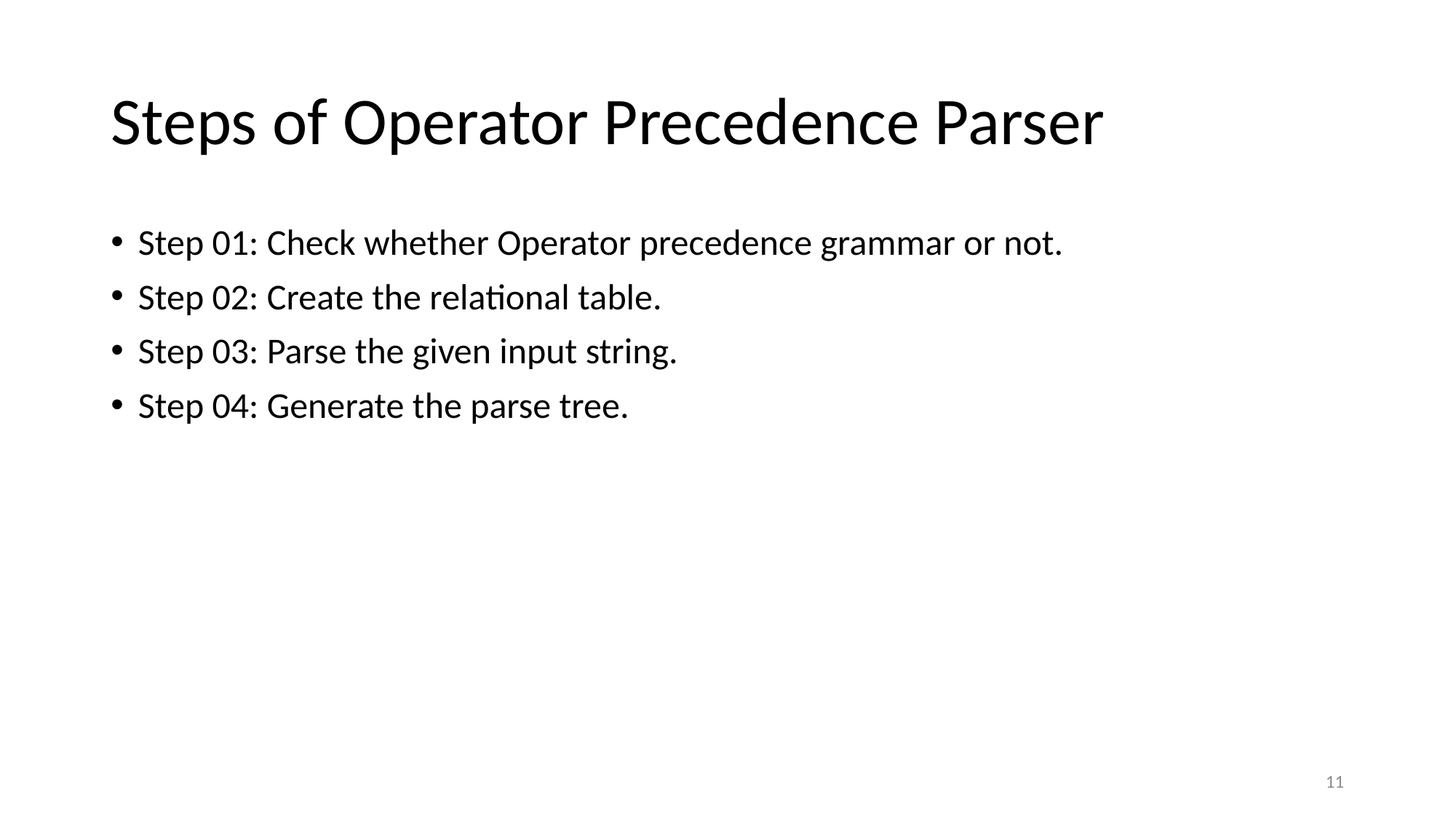

# Steps of Operator Precedence Parser
Step 01: Check whether Operator precedence grammar or not.
Step 02: Create the relational table.
Step 03: Parse the given input string.
Step 04: Generate the parse tree.
11